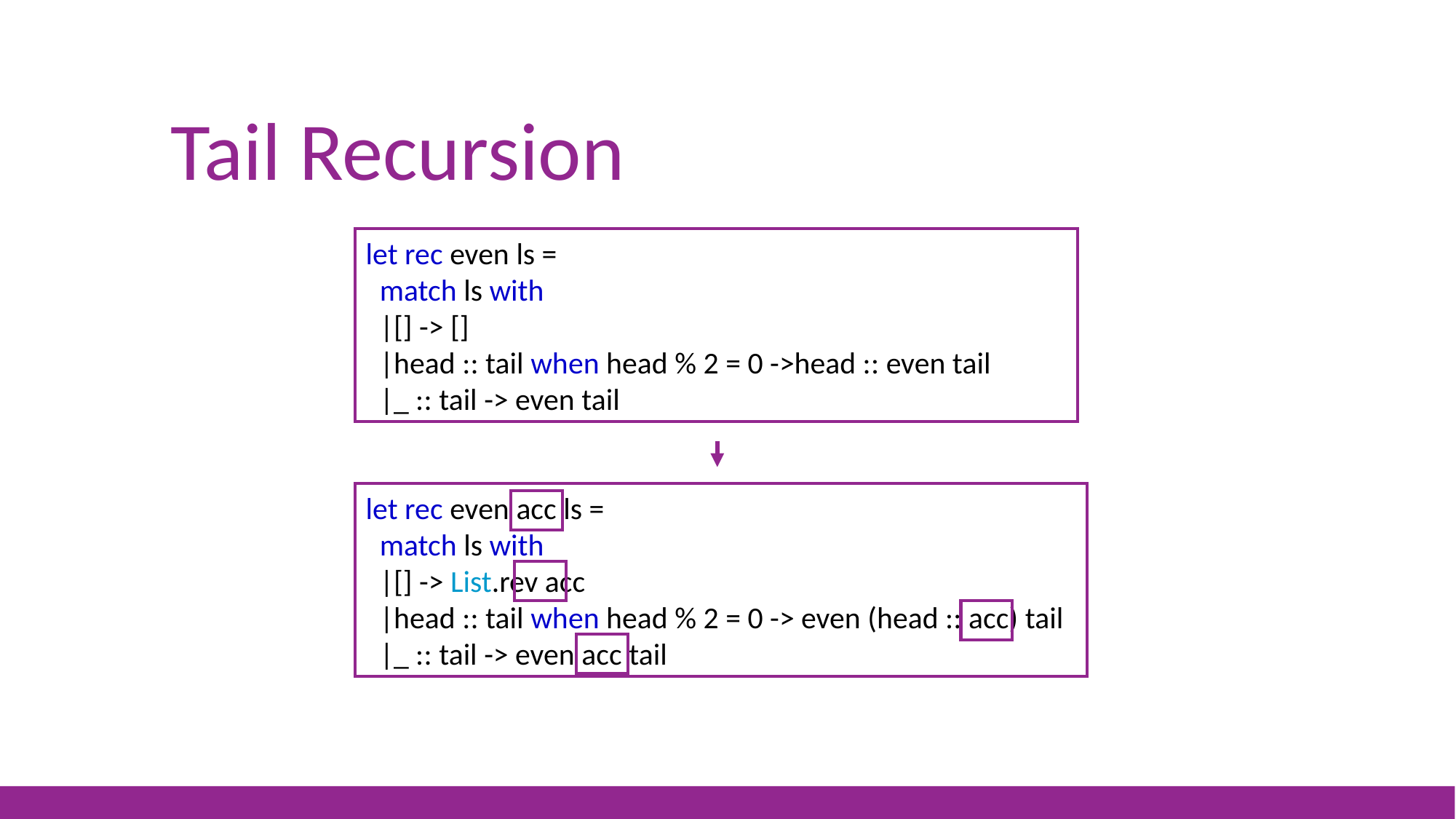

# Tail Recursion
let rec even ls =
  match ls with
  |[] -> []
  |head :: tail when head % 2 = 0 ->head :: even tail
  |_ :: tail -> even tail
let rec even acc ls =
  match ls with
  |[] -> List.rev acc
  |head :: tail when head % 2 = 0 -> even (head :: acc) tail
  |_ :: tail -> even acc tail